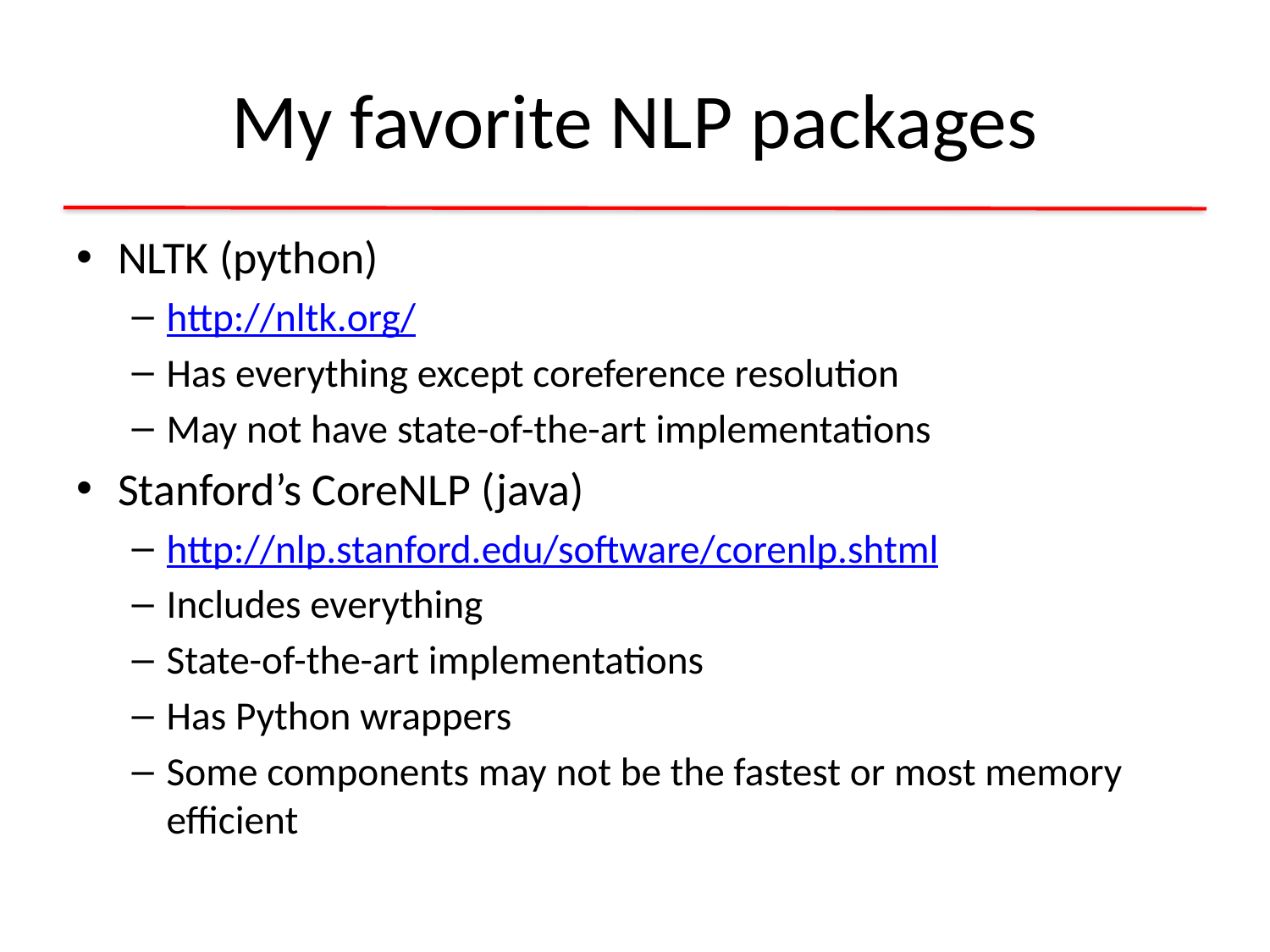

# My favorite NLP packages
NLTK (python)
http://nltk.org/
Has everything except coreference resolution
May not have state-of-the-art implementations
Stanford’s CoreNLP (java)
http://nlp.stanford.edu/software/corenlp.shtml
Includes everything
State-of-the-art implementations
Has Python wrappers
Some components may not be the fastest or most memory efficient